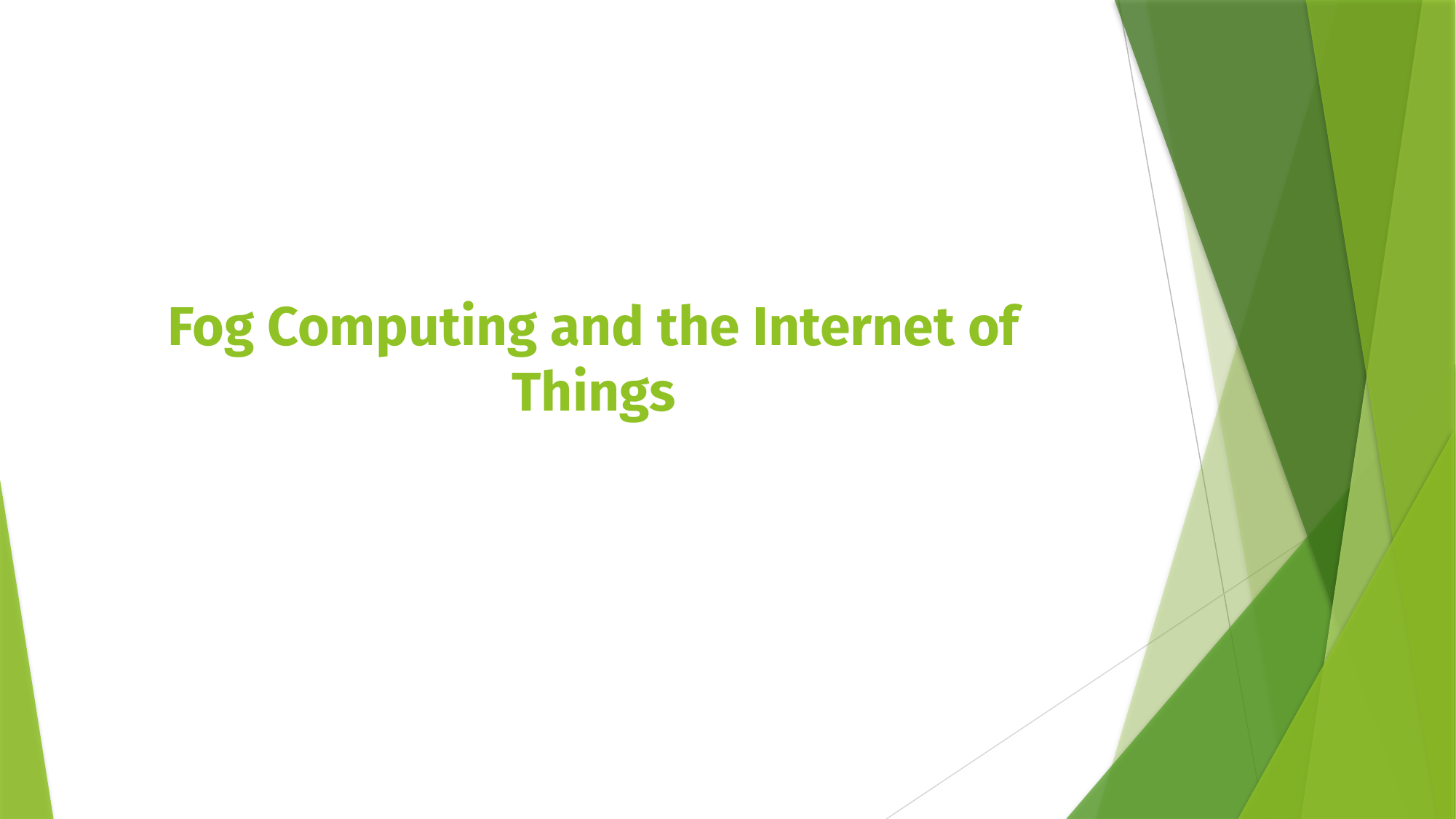

# Fog Computing and the Internet of Things